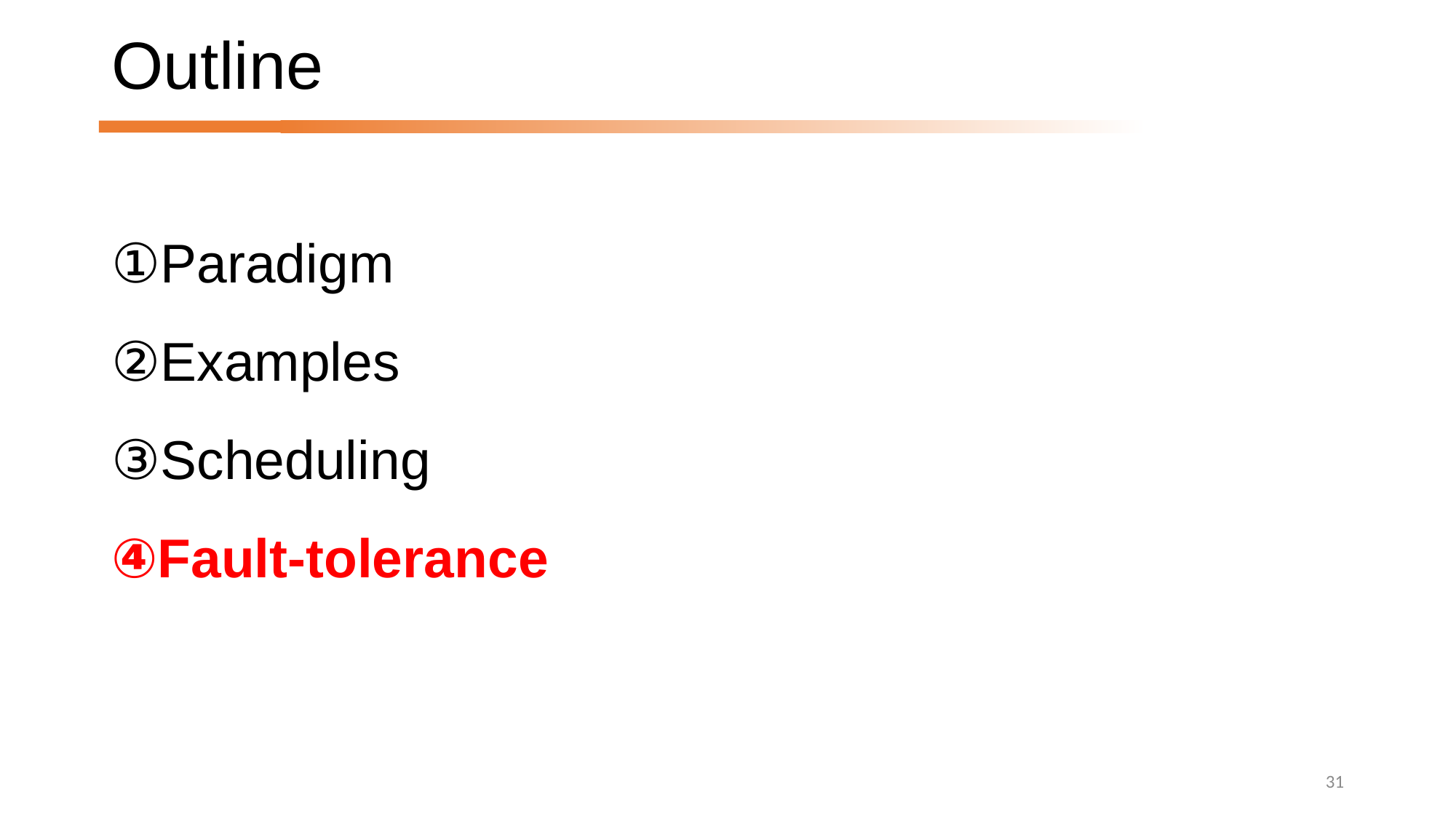

# Outline
Paradigm
Examples
Scheduling
Fault-tolerance

31